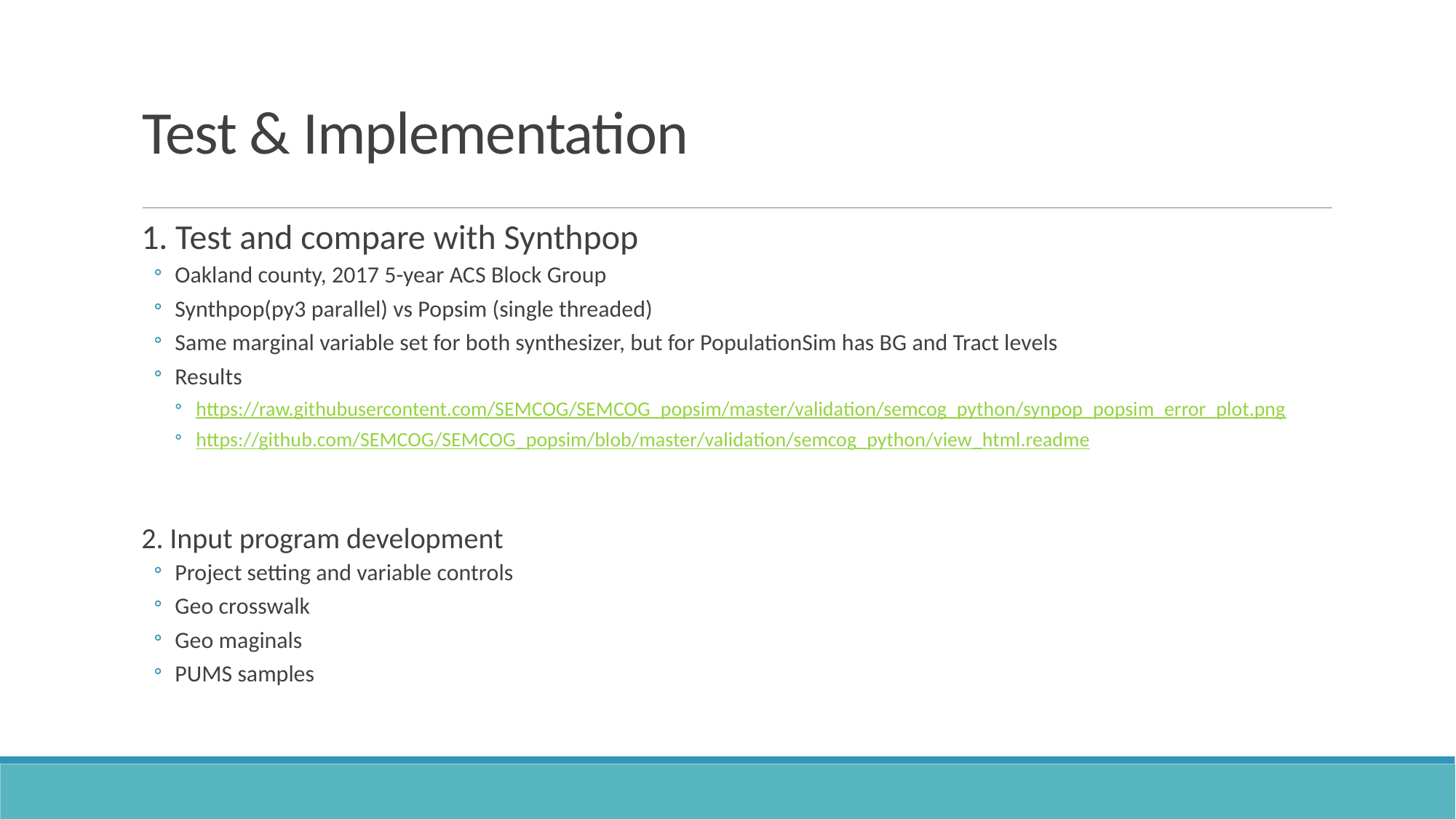

# Test & Implementation
1. Test and compare with Synthpop
Oakland county, 2017 5-year ACS Block Group
Synthpop(py3 parallel) vs Popsim (single threaded)
Same marginal variable set for both synthesizer, but for PopulationSim has BG and Tract levels
Results
https://raw.githubusercontent.com/SEMCOG/SEMCOG_popsim/master/validation/semcog_python/synpop_popsim_error_plot.png
https://github.com/SEMCOG/SEMCOG_popsim/blob/master/validation/semcog_python/view_html.readme

2. Input program development
Project setting and variable controls
Geo crosswalk
Geo maginals
PUMS samples